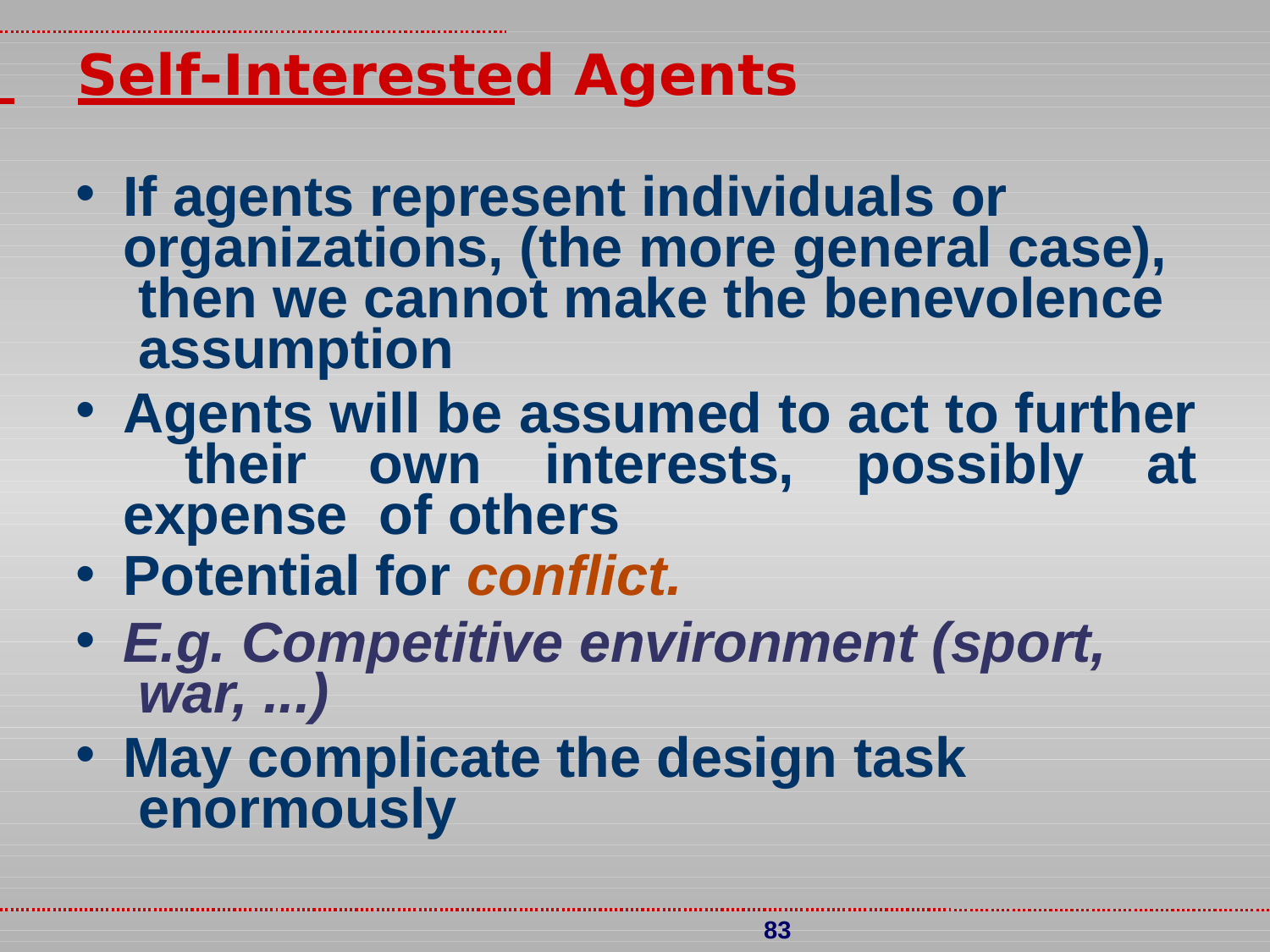

Self-Interested Agents

If agents represent individuals or  organizations, (the more general case),  then we cannot make the benevolence  assumption
Agents will be assumed to act to further  their own interests, possibly at expense  of others
Potential for conflict.
E.g. Competitive environment (sport,  war, ...)
May complicate the design task  enormously

83